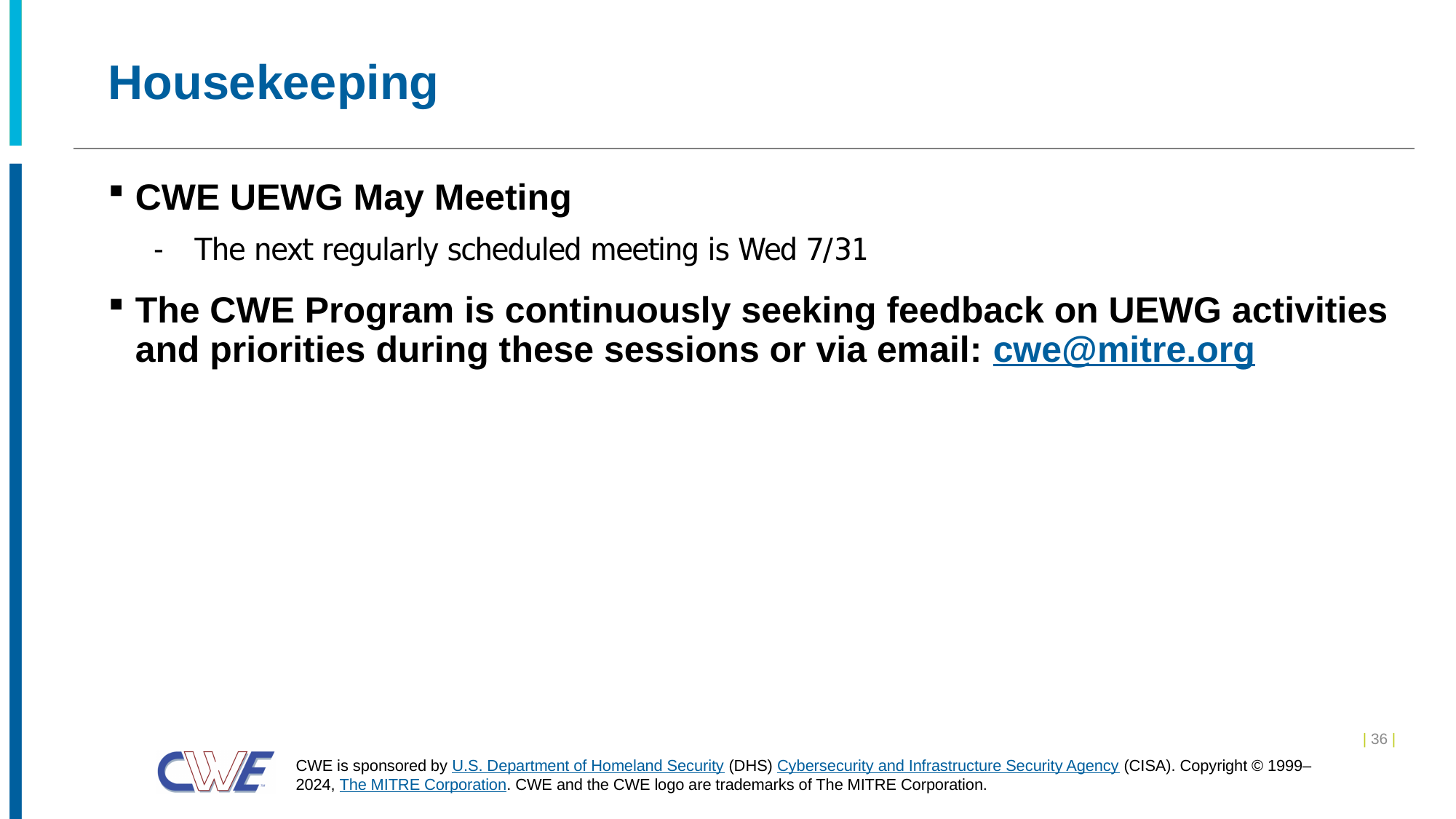

# Housekeeping
CWE UEWG May Meeting
The next regularly scheduled meeting is Wed 7/31
The CWE Program is continuously seeking feedback on UEWG activities and priorities during these sessions or via email: cwe@mitre.org
| 36 |